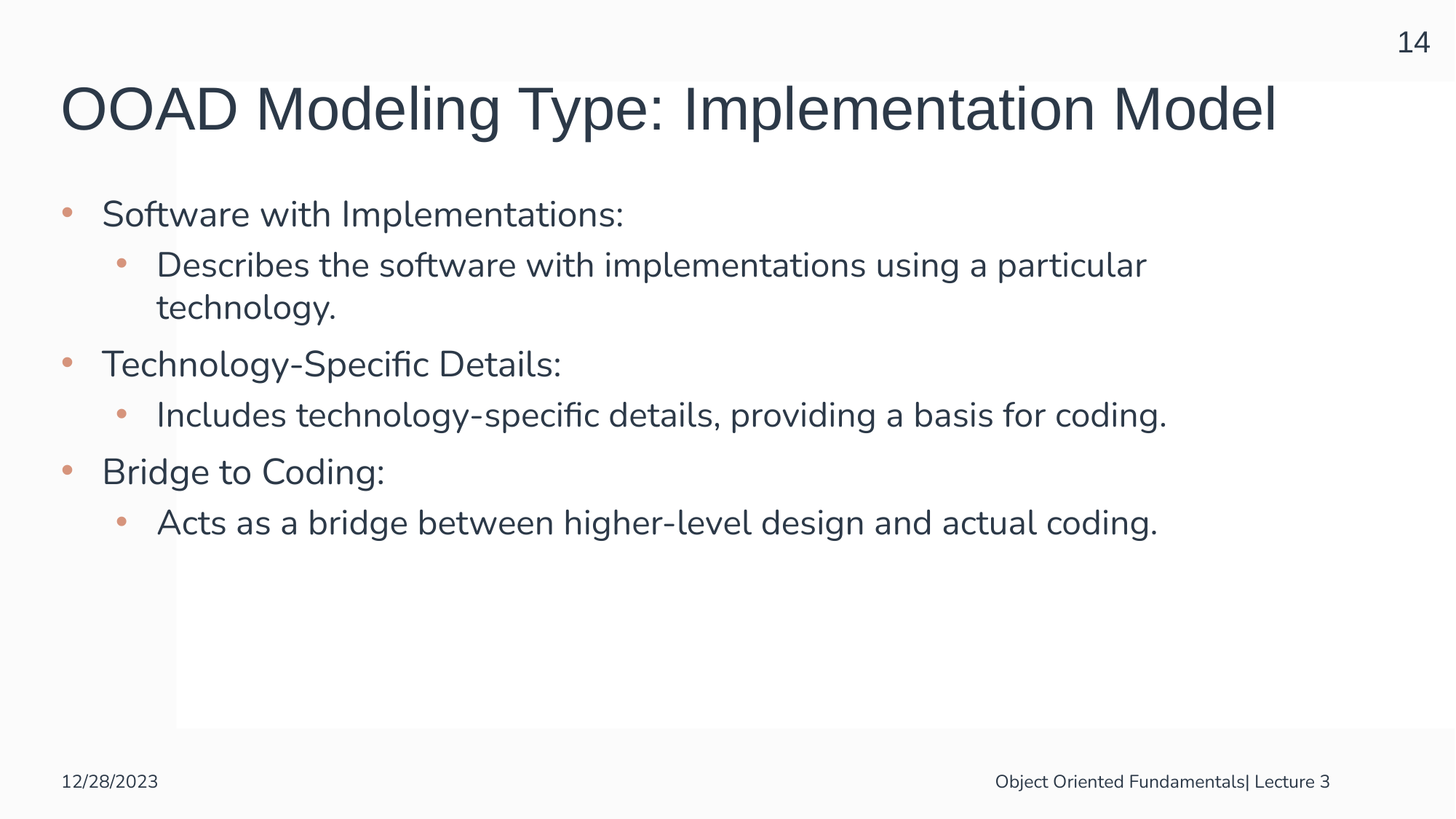

14
# OOAD Modeling Type: Implementation Model
Software with Implementations:
Describes the software with implementations using a particular technology.
Technology-Specific Details:
Includes technology-specific details, providing a basis for coding.
Bridge to Coding:
Acts as a bridge between higher-level design and actual coding.
12/28/2023
Object Oriented Fundamentals| Lecture 3